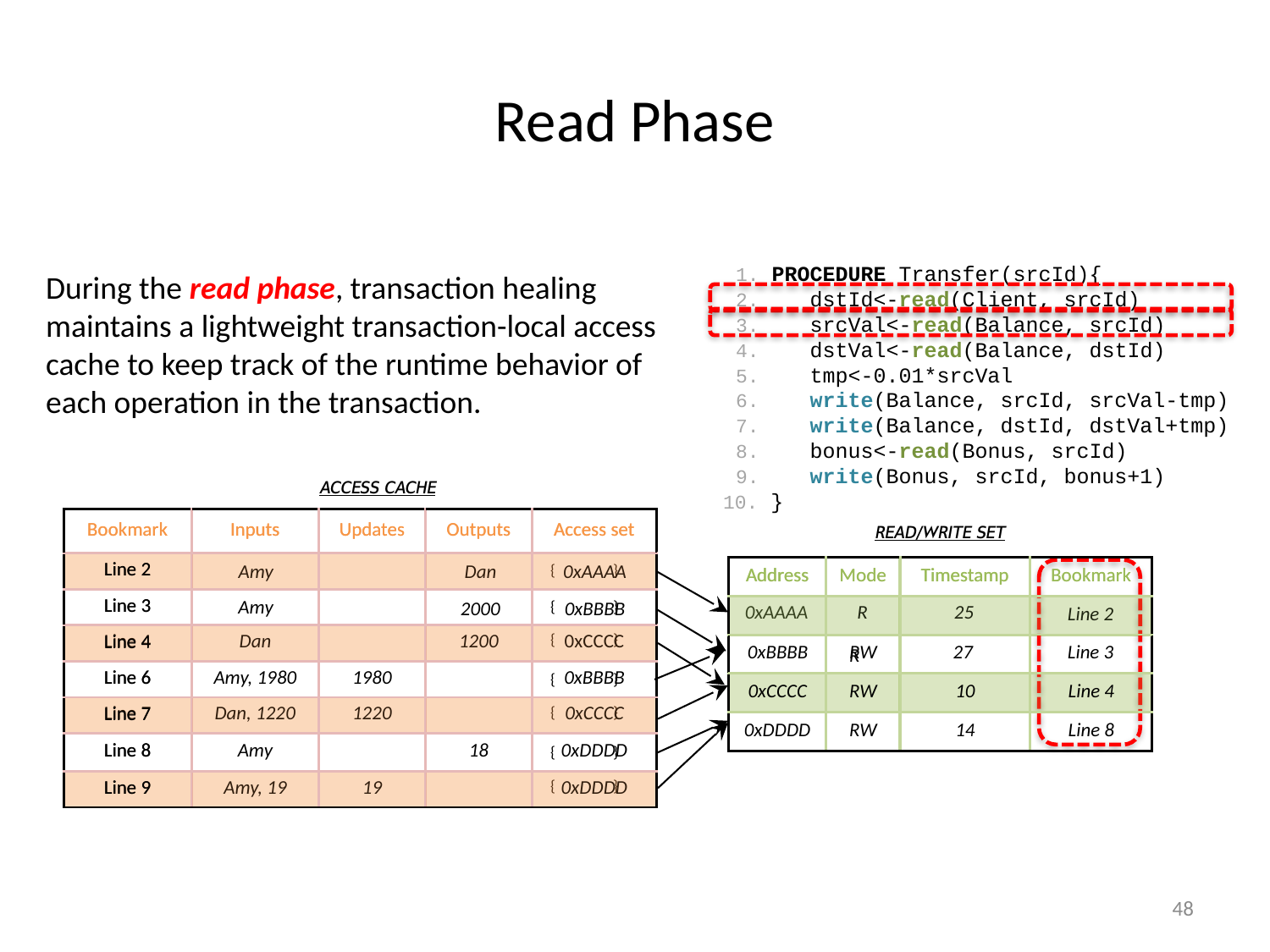

# Read Phase
 1. PROCEDURE Transfer(srcId){
 2.    dstId<-read(Client, srcId)
 3.    srcVal<-read(Balance, srcId)
 4.    dstVal<-read(Balance, dstId)
 5.    tmp<-0.01*srcVal
 6.    write(Balance, srcId, srcVal-tmp)
 7.    write(Balance, dstId, dstVal+tmp)
 8.    bonus<-read(Bonus, srcId)
 9.    write(Bonus, srcId, bonus+1)
10. }
During the read phase, transaction healing maintains a lightweight transaction-local access cache to keep track of the runtime behavior of each operation in the transaction.

ACCESS CACHE
| Bookmark | Inputs | Updates | Outputs | Access set |
| --- | --- | --- | --- | --- |
| Line 2 |  |  |  |  |
| Line 3 |  |  |  |  |
| Line 4 | Dan |  | 1200 | 0xCCCC |
| Line 6 | Amy, 1980 | 1980 |  | 0xBBBB |
| Line 7 | Dan, 1220 | 1220 |  | 0xCCCC |
| Line 8 | Amy |  | 18 | 0xDDDD |
| Line 9 | Amy, 19 | 19 |  | 0xDDDD |
| Bookmark | Inputs | Updates | Outputs | Access set |
| --- | --- | --- | --- | --- |
| Line 2 |  |  |  |  |
| Line 3 |  |  |  |  |
| Line 4 |  |  |  |  |
| Line 6 |  |  |  |  |
| Line 7 |  |  |  |  |
| Line 8 |  |  |  |  |
| Line 9 |  |  |  |  |
READ/WRITE SET
Amy
Dan
0xAAAA
{                }
| Address | Mode | Timestamp | Bookmark |
| --- | --- | --- | --- |
|  |  |  |  |
|  | RW |  |  |
| 0xCCCC | RW | 10 | Line 4 |
| 0xDDDD | RW | 14 | Line 8 |
| Address | Mode | Timestamp | Bookmark |
| --- | --- | --- | --- |
|  |  |  |  |
|  |  |  |  |
|  |  |  |  |
|  |  |  |  |

Amy
2000
0xBBBB
{                }
R
25
0xAAAA
Line 2
{                }
0xBBBB
27
Line 3
R
{                }
{                }
{                }
{                }
48